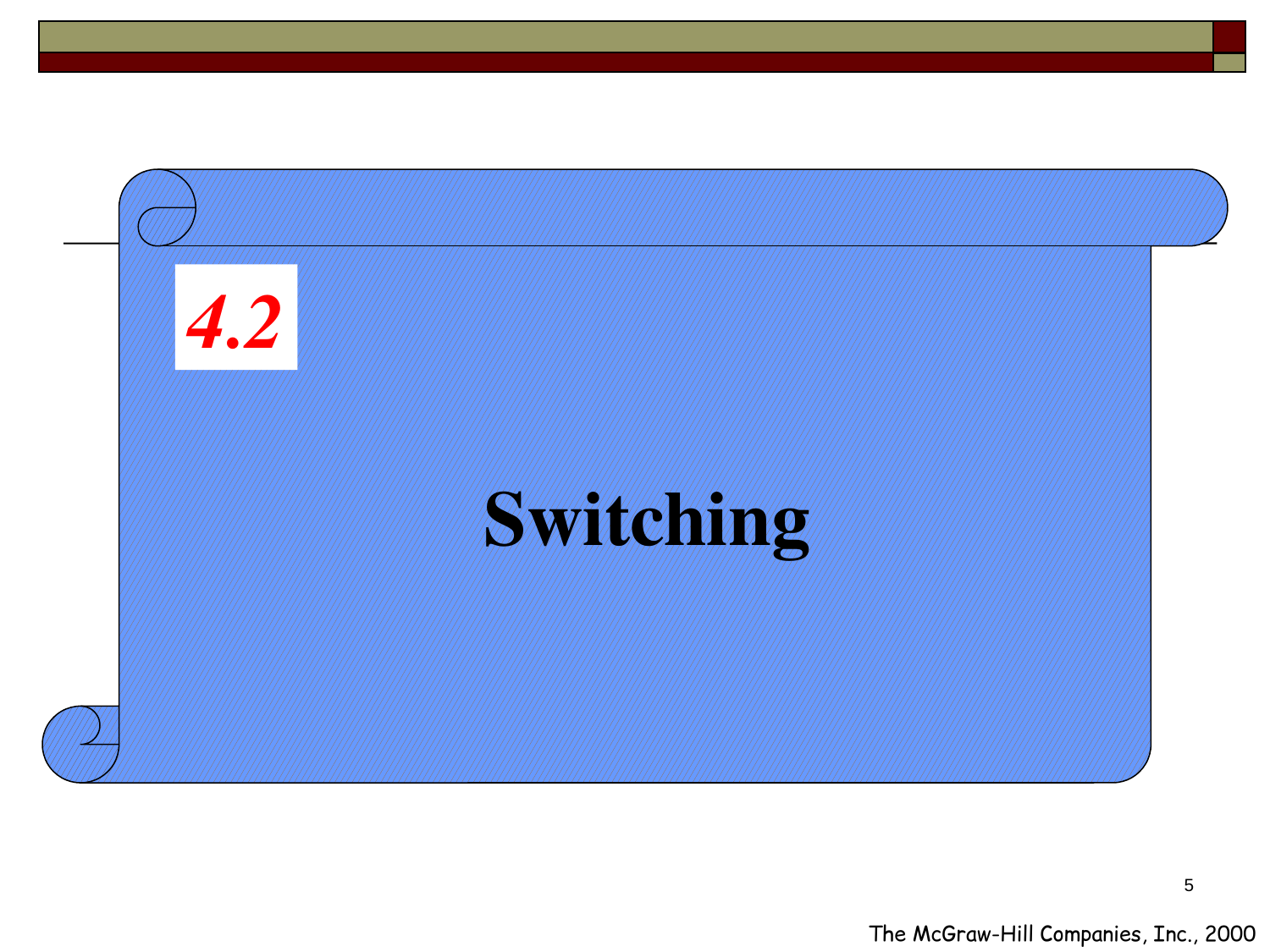

4.2
Switching
5
The McGraw-Hill Companies, Inc., 2000